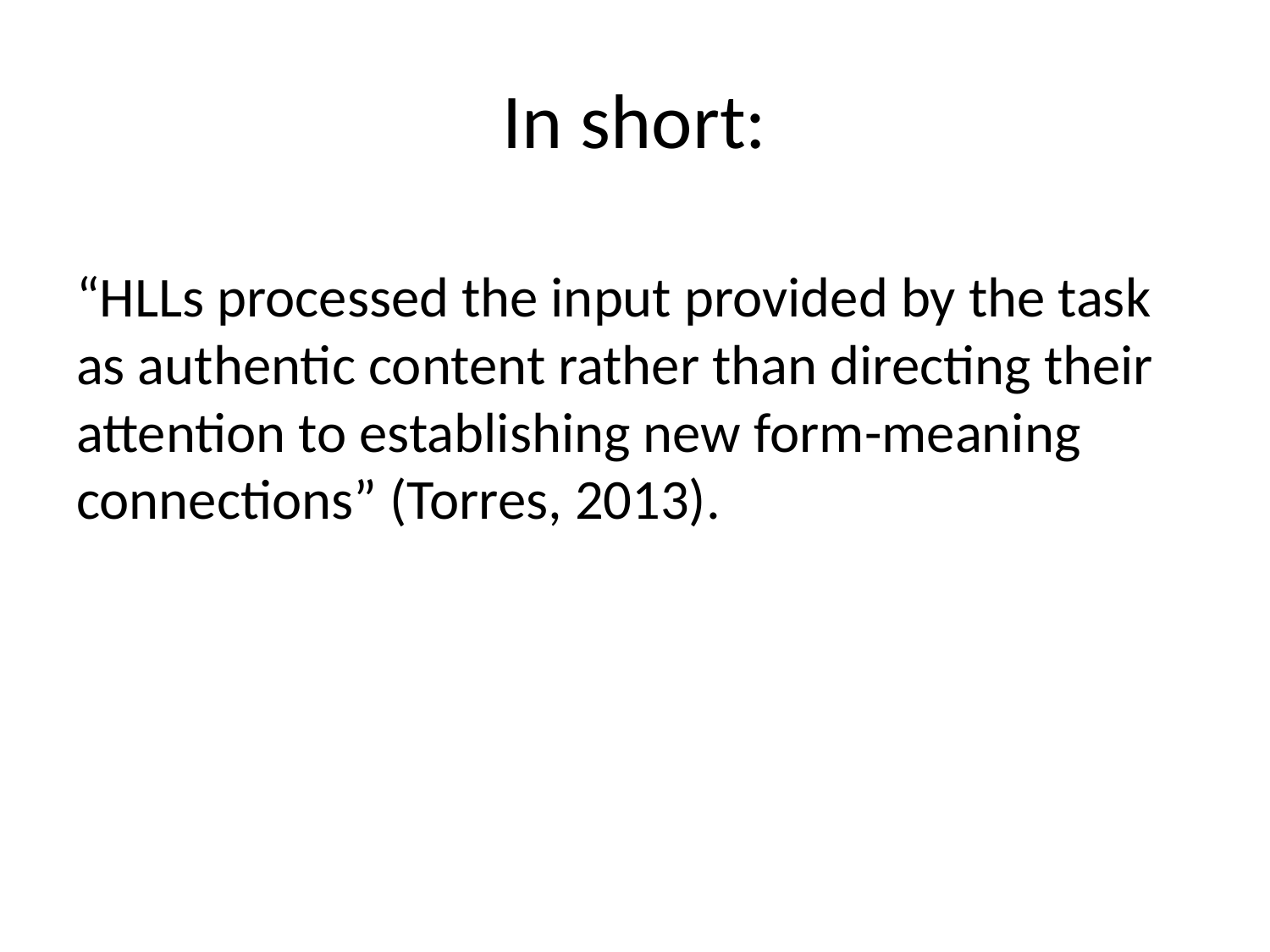

# In short:
“HLLs processed the input provided by the task as authentic content rather than directing their attention to establishing new form-meaning connections” (Torres, 2013).